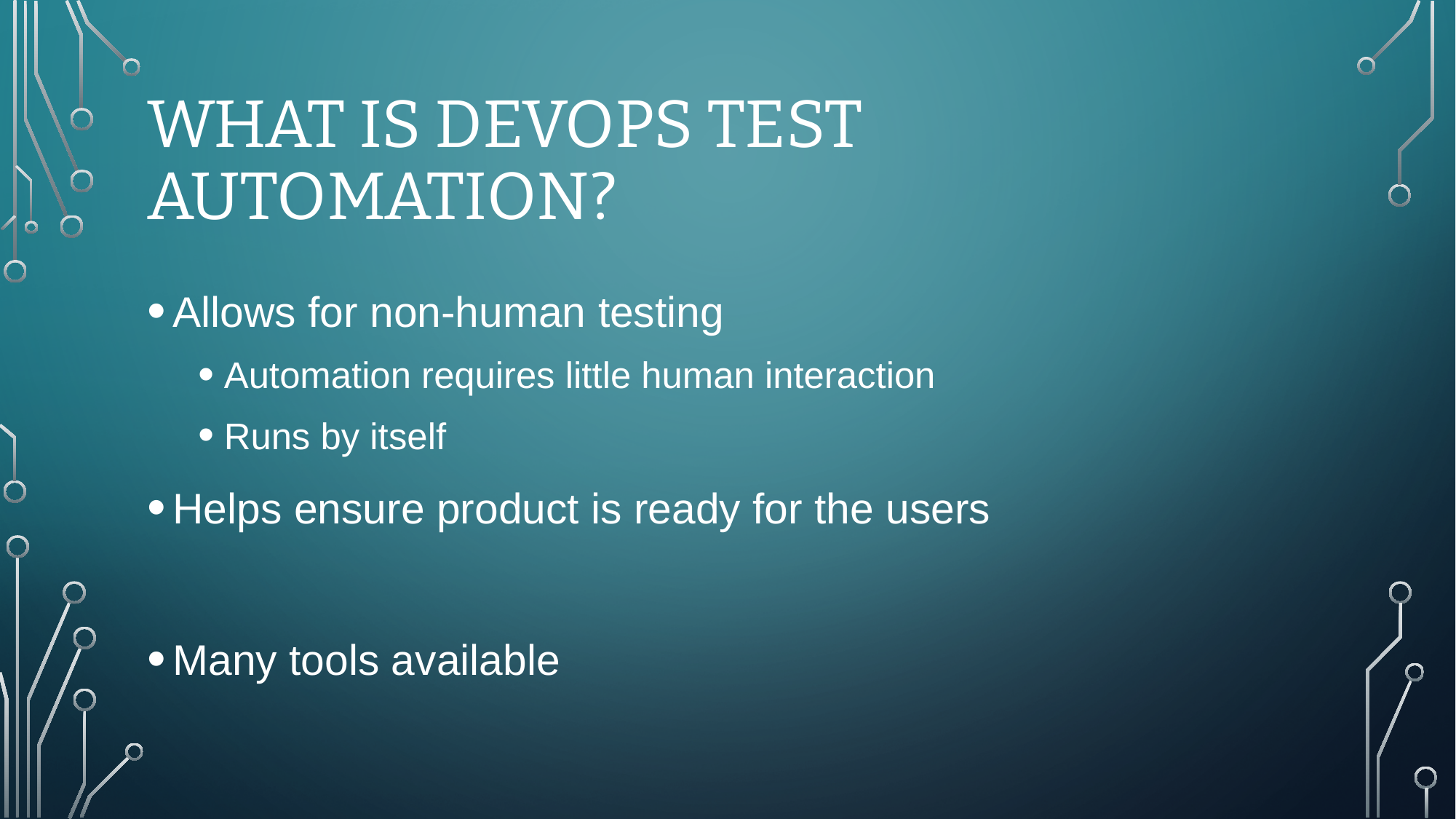

# What is devops test automation?
Allows for non-human testing
Automation requires little human interaction
Runs by itself
Helps ensure product is ready for the users

Many tools available